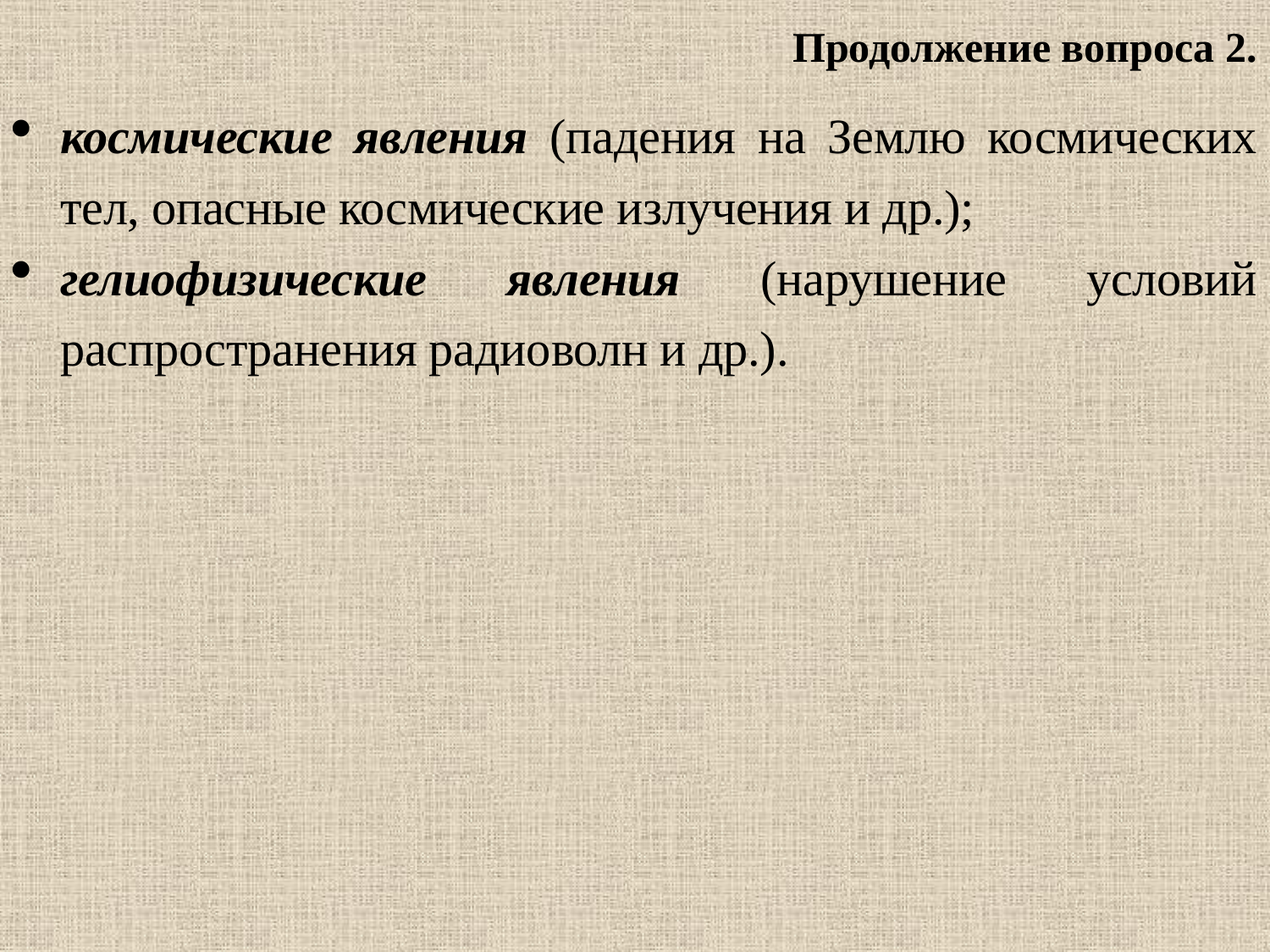

# Продолжение вопроса 2.
космические явления (падения на Землю космических тел, опасные космические излучения и др.);
гелиофизические явления (нарушение условий распространения радиоволн и др.).